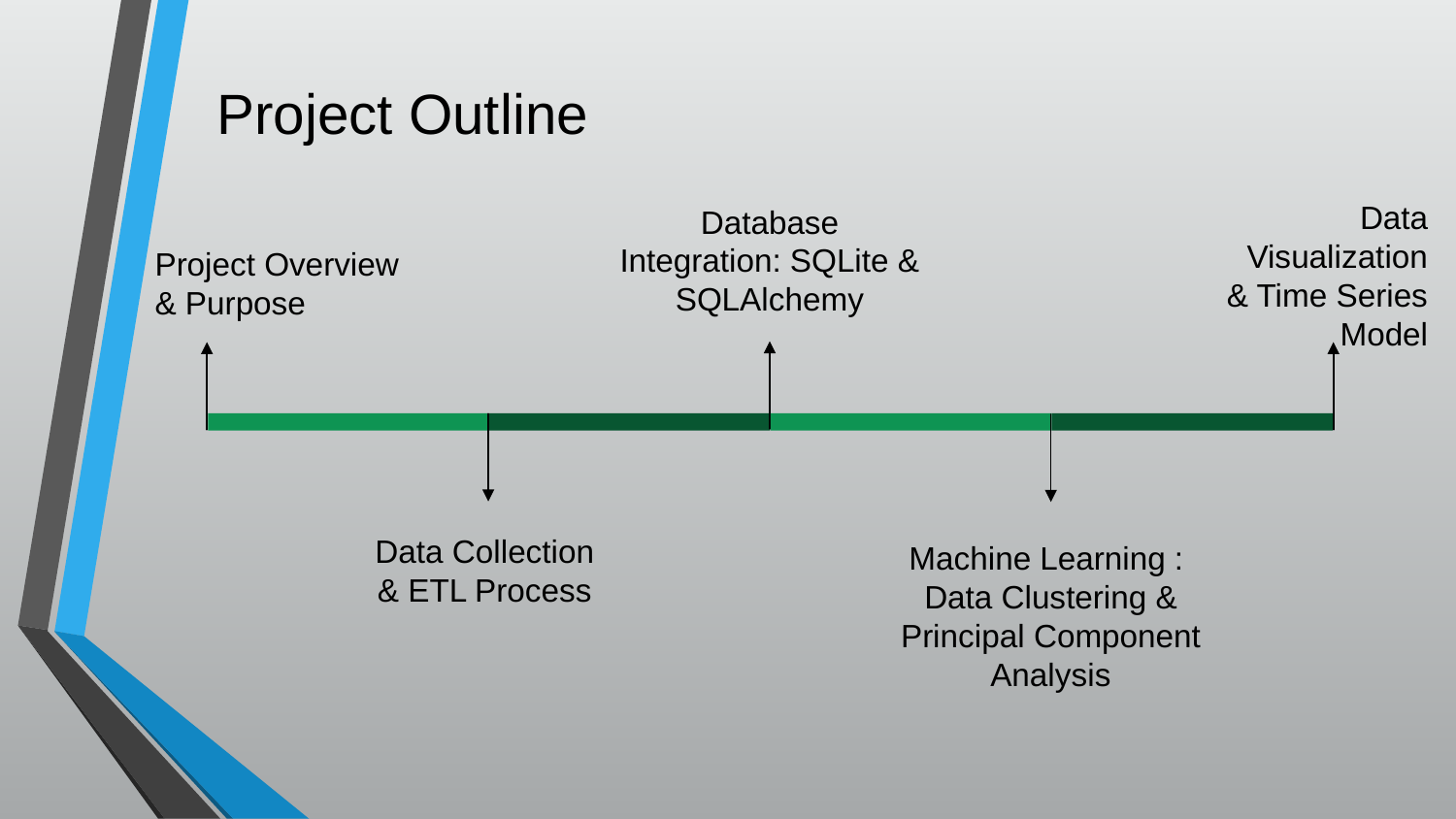

Project Outline
Data Visualization
& Time Series Model
Database Integration: SQLite & SQLAlchemy
Project Overview & Purpose

Data Collection & ETL Process
Machine Learning :  Data Clustering & Principal Component Analysis